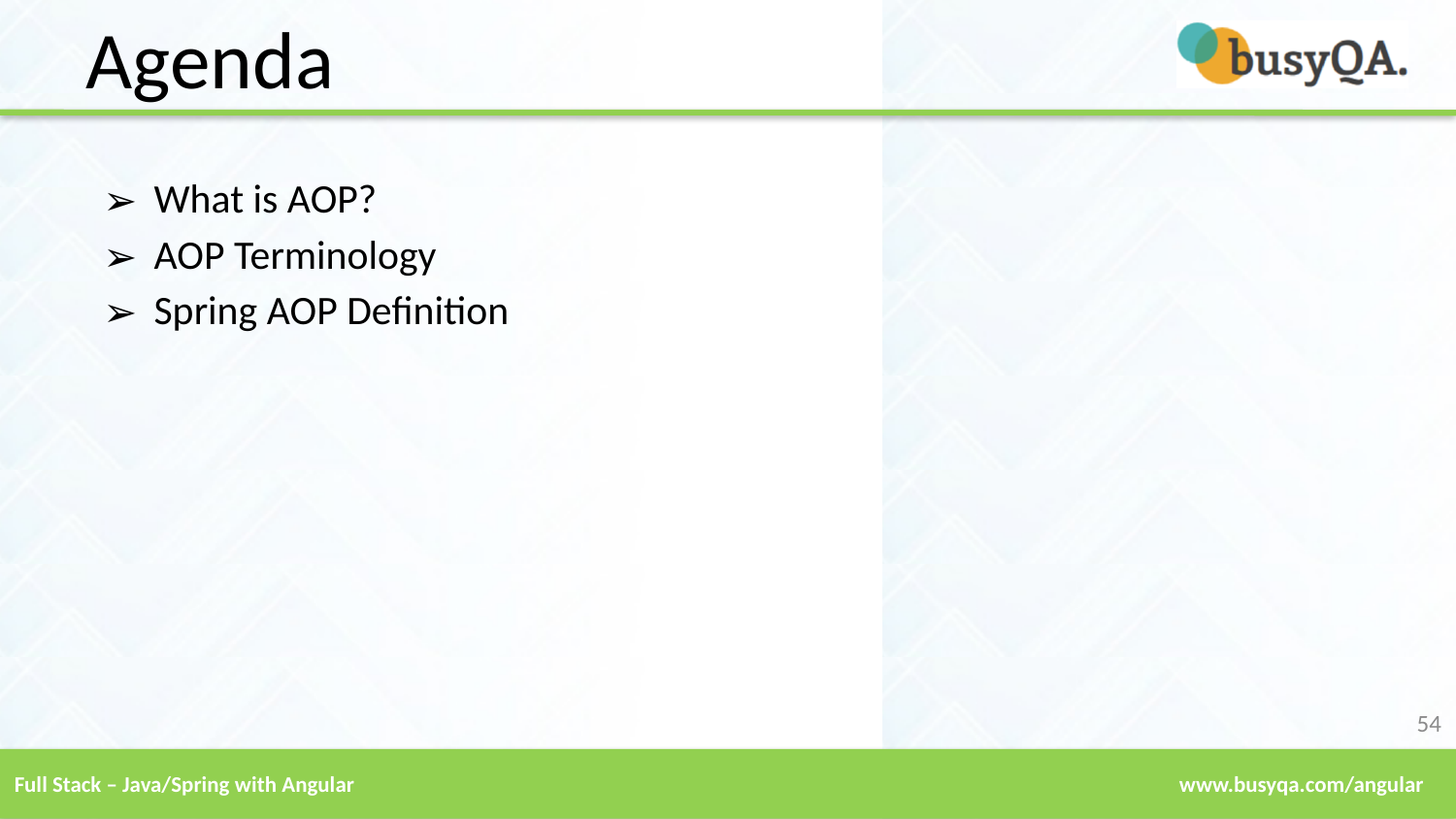

Agenda
What is AOP?
AOP Terminology
Spring AOP Definition